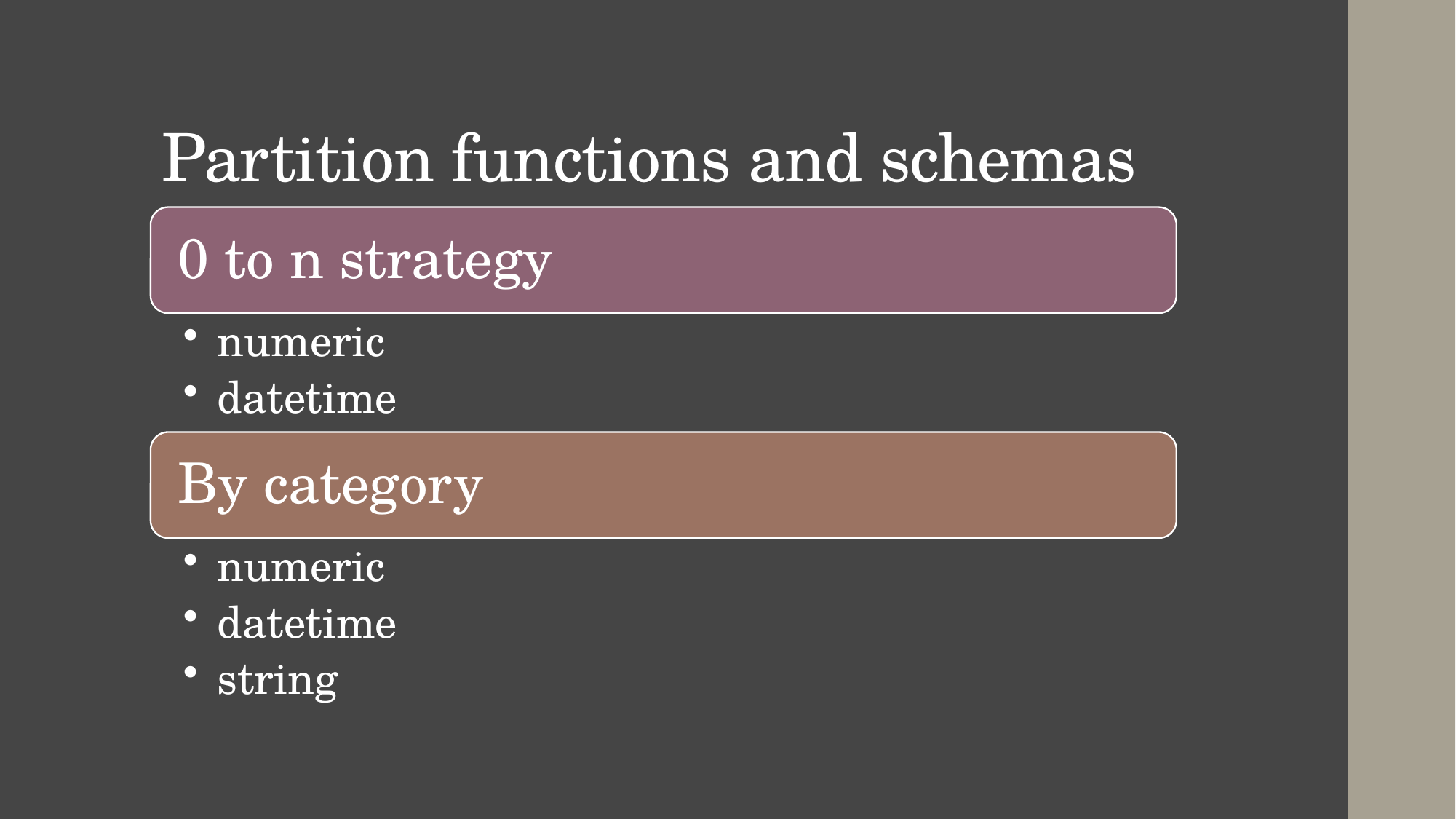

# Partition functions and schemas
0 to n strategy
numeric
datetime
By category
numeric
datetime
string